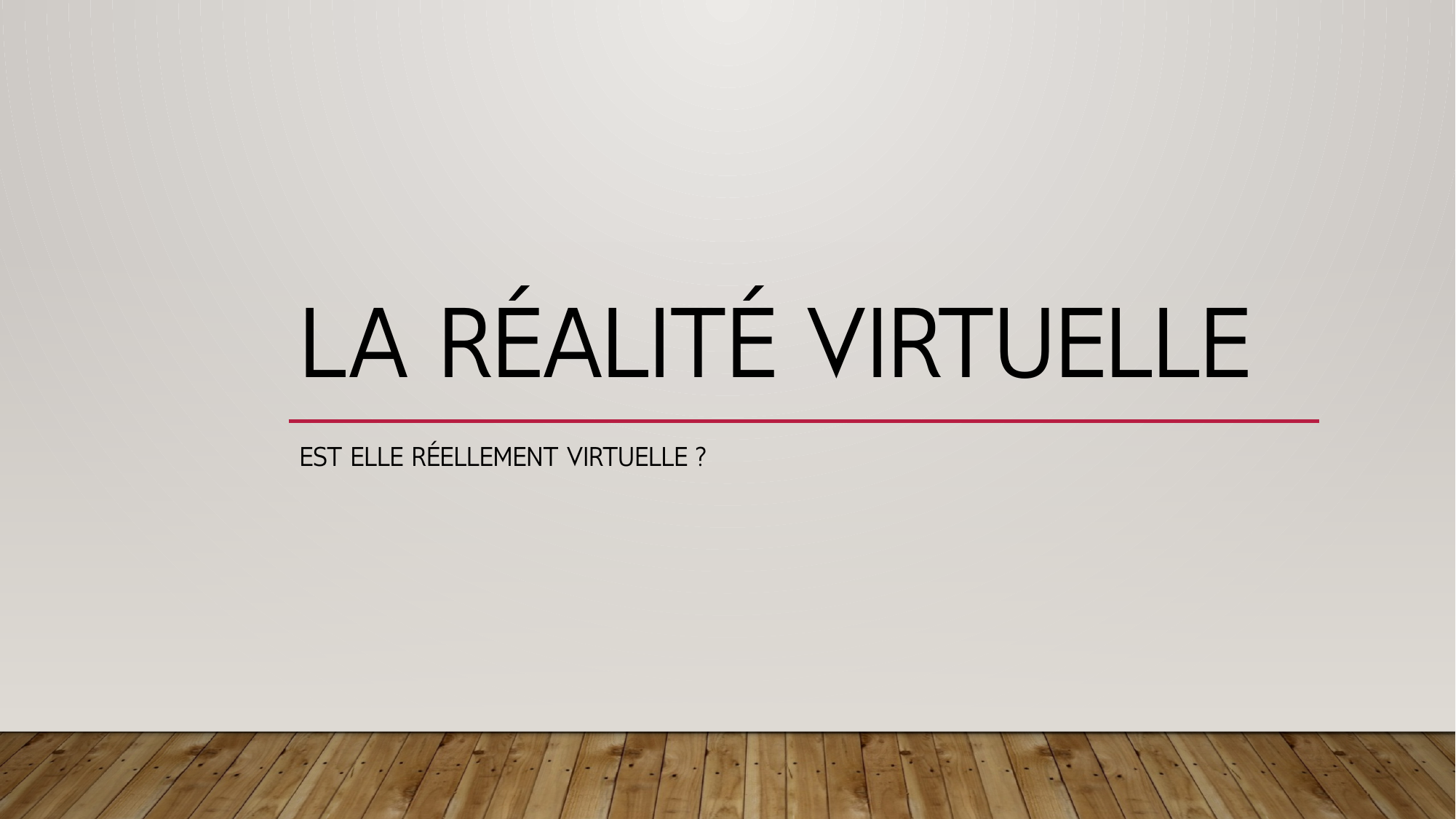

# La Réalité Virtuelle
Est elle réellement virtuelle ?